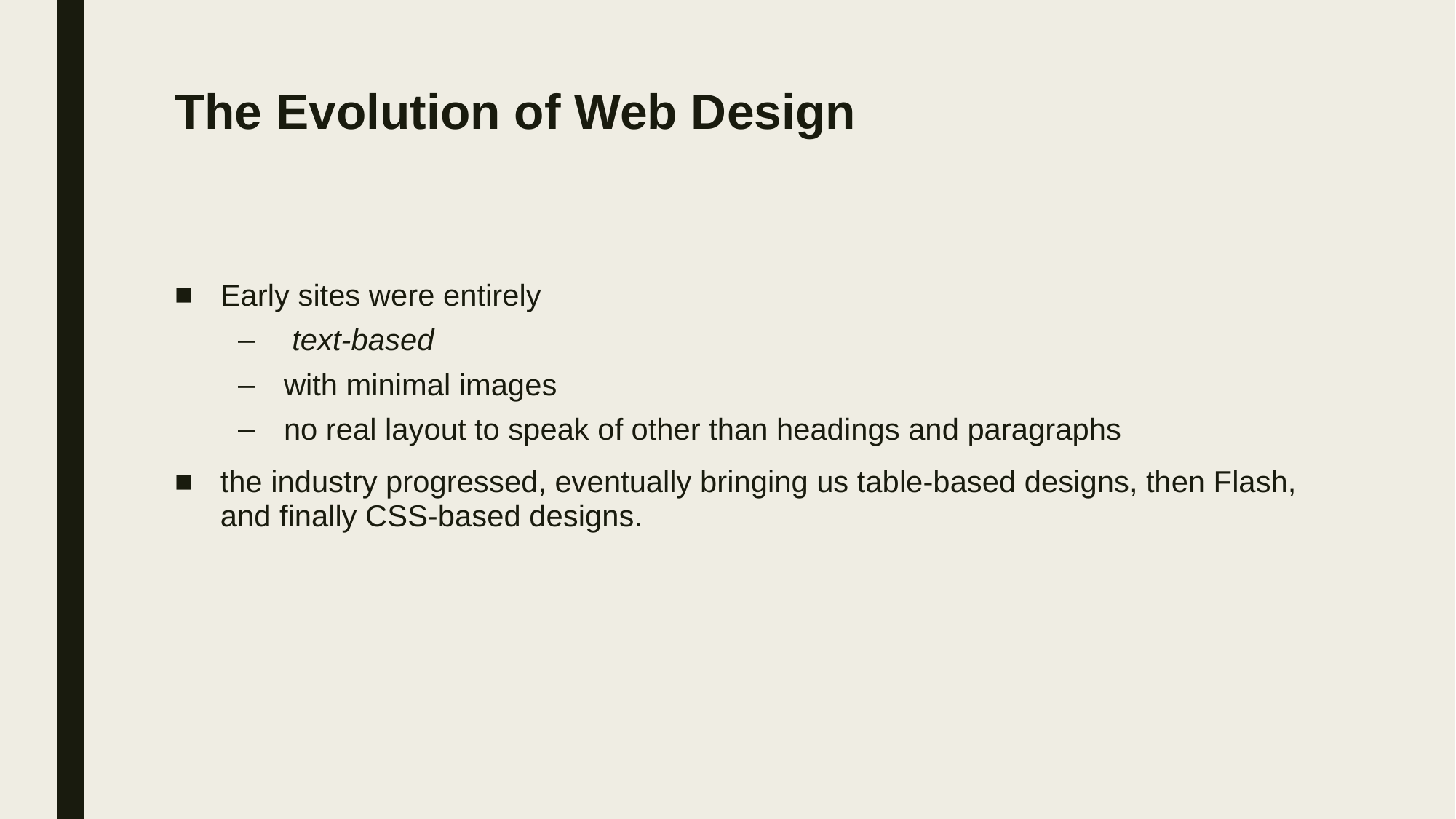

# The Evolution of Web Design
Early sites were entirely
 text-based
with minimal images
no real layout to speak of other than headings and paragraphs
the industry progressed, eventually bringing us table-based designs, then Flash, and finally CSS-based designs.